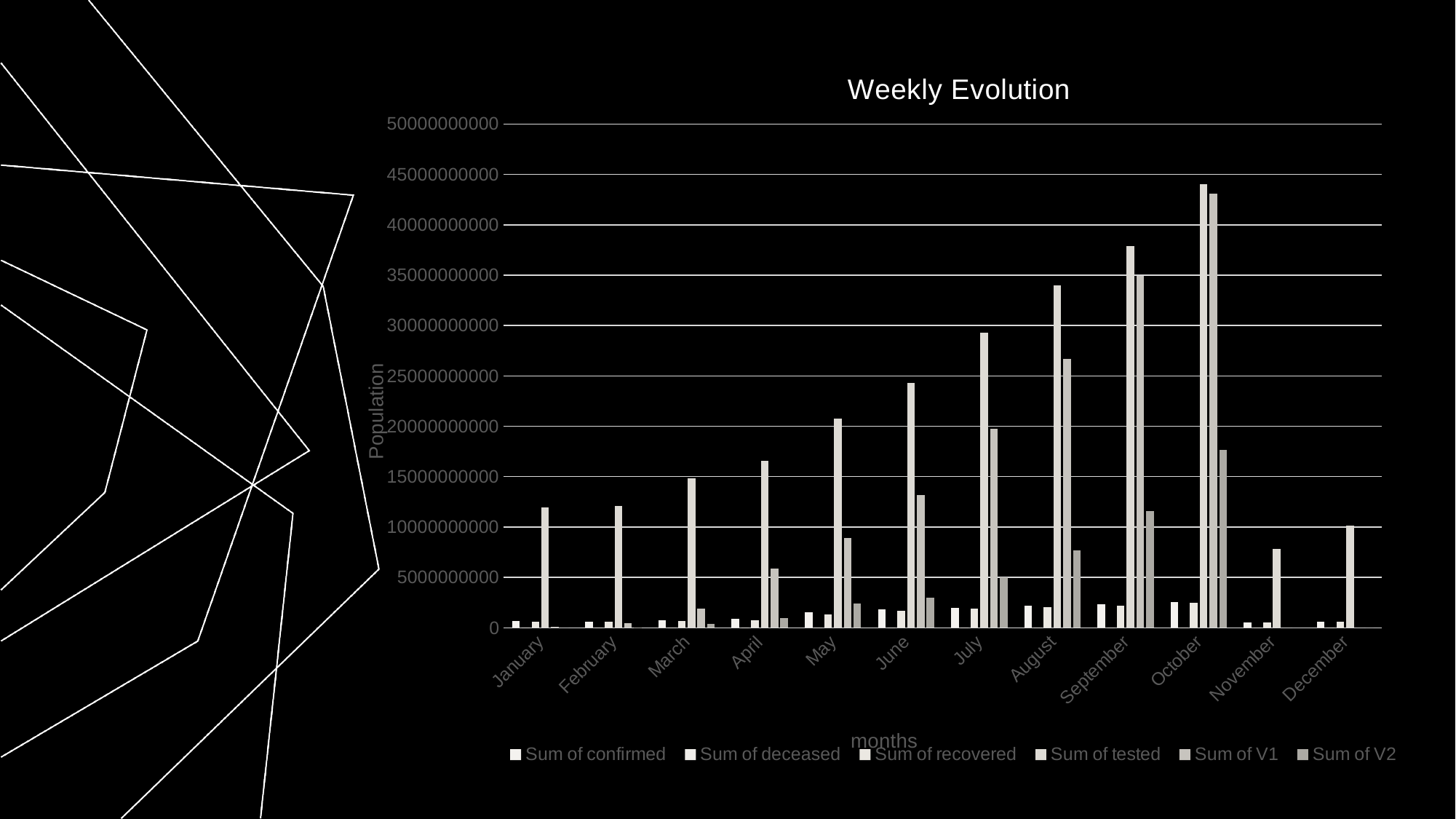

### Chart: Weekly Evolution

| Category | Sum of confirmed | Sum of deceased | Sum of recovered | Sum of tested | Sum of V1 | Sum of V2 |
|---|---|---|---|---|---|---|
| January | 653943436.0 | 9431448.0 | 631721064.0 | 11969938198.0 | 55983487.0 | 0.0 |
| February | 611972434.0 | 8726488.0 | 594876080.0 | 12070239495.0 | 457053032.0 | 35393502.0 |
| March | 714974080.0 | 9885016.0 | 686539422.0 | 14828288466.0 | 1911761547.0 | 373246869.0 |
| April | 895822860.0 | 10808516.0 | 778286738.0 | 16602589891.0 | 5893569217.0 | 966076623.0 |
| May | 1527935208.0 | 17211790.0 | 1312740958.0 | 20794196054.0 | 8928494923.0 | 2394010508.0 |
| June | 1795702702.0 | 23111758.0 | 1704777300.0 | 24311589684.0 | 13143480140.0 | 2985852592.0 |
| July | 1991429056.0 | 27241244.0 | 1914261942.0 | 29293775065.0 | 19757357888.0 | 4992073842.0 |
| August | 2164873752.0 | 29959744.0 | 2069530384.0 | 33982369178.0 | 26658554291.0 | 7682749341.0 |
| September | 2304506362.0 | 31598410.0 | 2195306030.0 | 37872093069.0 | 34934169113.0 | 11576719358.0 |
| October | 2568722728.0 | 35028348.0 | 2472451480.0 | 43999063071.0 | 43081740539.0 | 17619489987.0 |
| November | 531663248.0 | 7821730.0 | 495120958.0 | 7815052993.0 | 0.0 | 0.0 |
| December | 616019030.0 | 8939760.0 | 586430984.0 | 10124995917.0 | 0.0 | 0.0 |